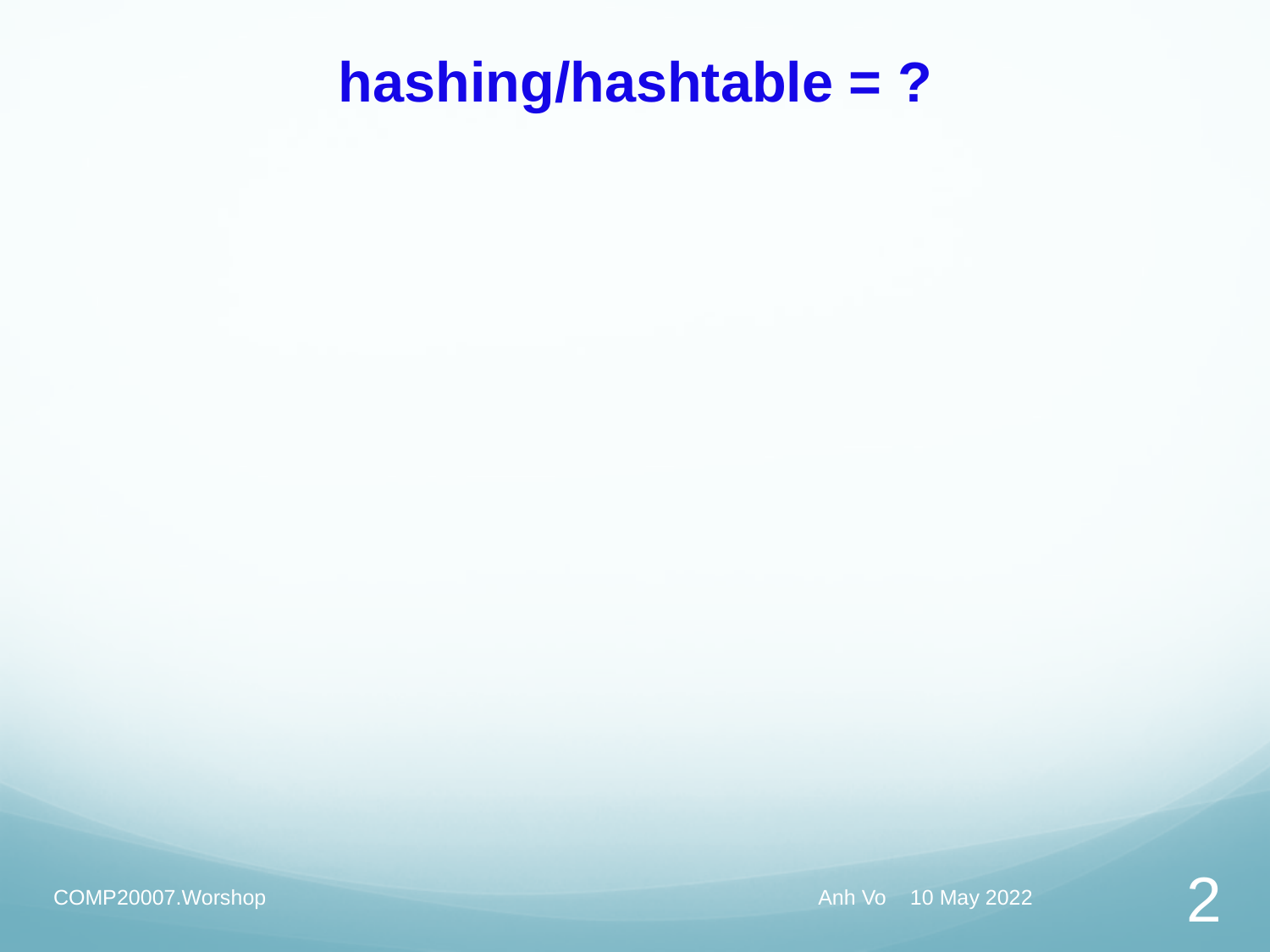

# hashing/hashtable = ?

COMP20007.Worshop
Anh Vo    10 May 2022
2